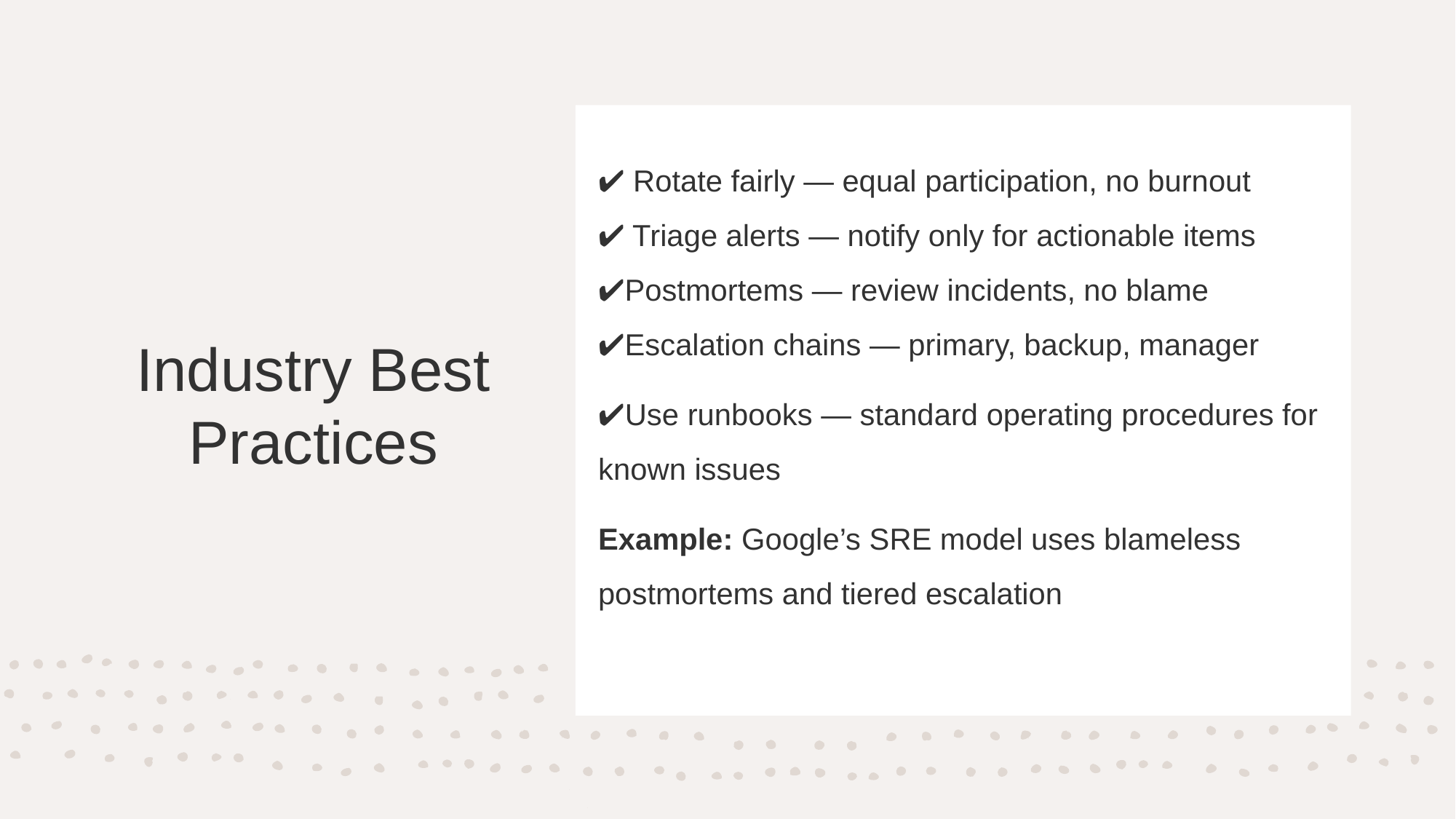

✔️ Rotate fairly — equal participation, no burnout
✔️ Triage alerts — notify only for actionable items ✔️Postmortems — review incidents, no blame
✔️Escalation chains — primary, backup, manager
✔️Use runbooks — standard operating procedures for known issues
Example: Google’s SRE model uses blameless postmortems and tiered escalation
# Industry Best Practices